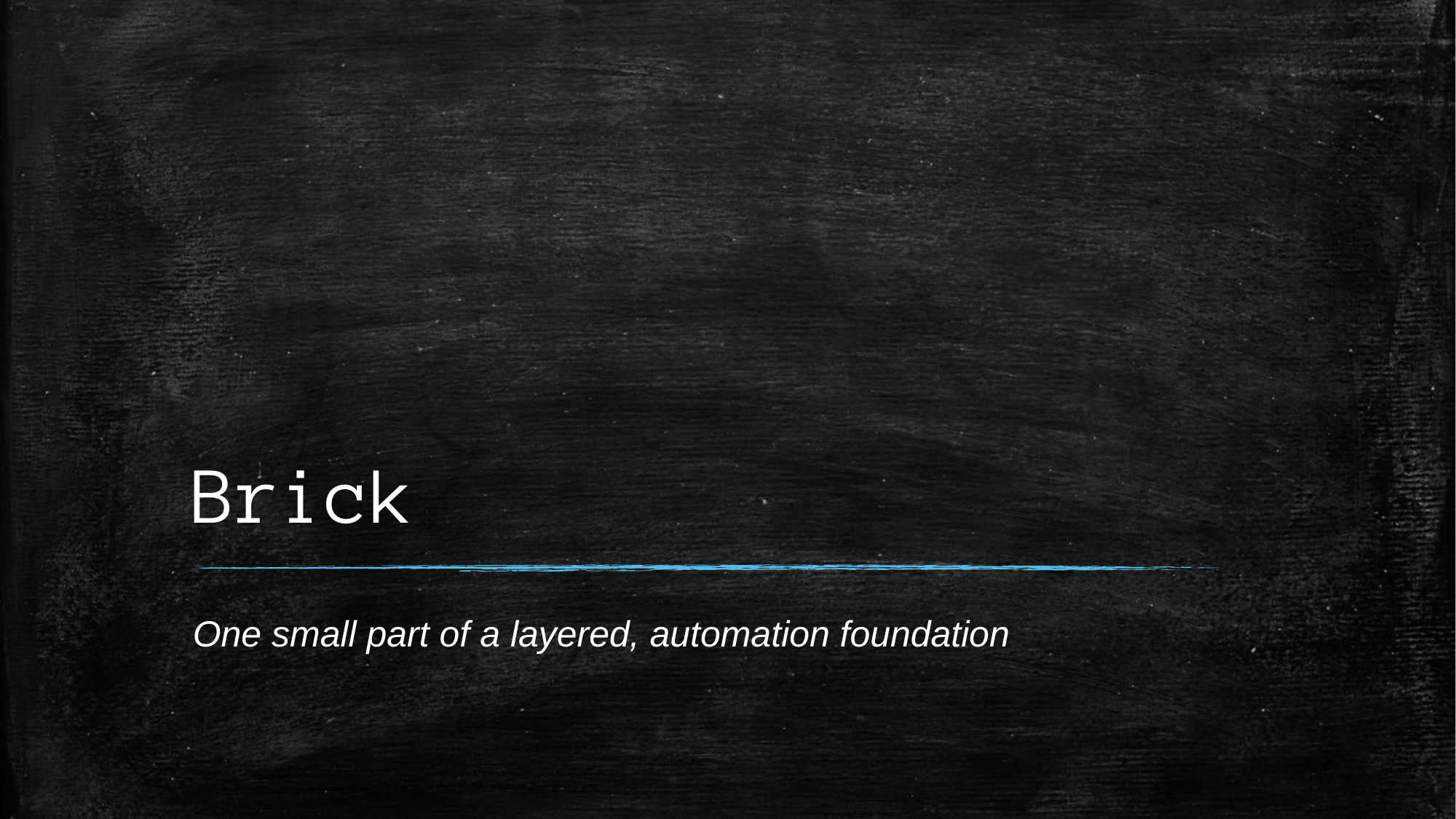

# Brick
One small part of a layered, automation foundation